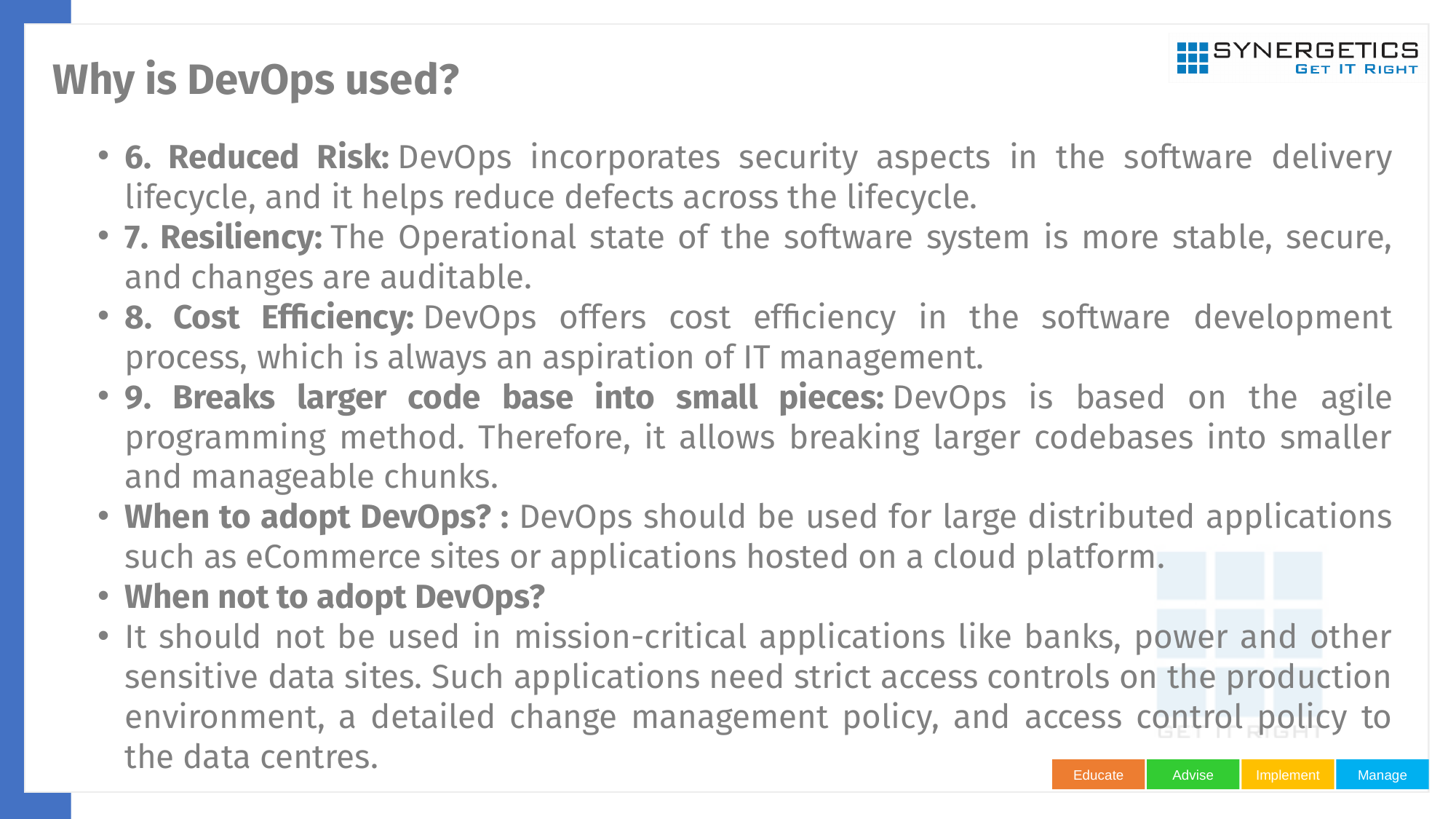

# Why is DevOps used?
6. Reduced Risk: DevOps incorporates security aspects in the software delivery lifecycle, and it helps reduce defects across the lifecycle.
7. Resiliency: The Operational state of the software system is more stable, secure, and changes are auditable.
8. Cost Efficiency: DevOps offers cost efficiency in the software development process, which is always an aspiration of IT management.
9. Breaks larger code base into small pieces: DevOps is based on the agile programming method. Therefore, it allows breaking larger codebases into smaller and manageable chunks.
When to adopt DevOps? : DevOps should be used for large distributed applications such as eCommerce sites or applications hosted on a cloud platform.
When not to adopt DevOps?
It should not be used in mission-critical applications like banks, power and other sensitive data sites. Such applications need strict access controls on the production environment, a detailed change management policy, and access control policy to the data centres.